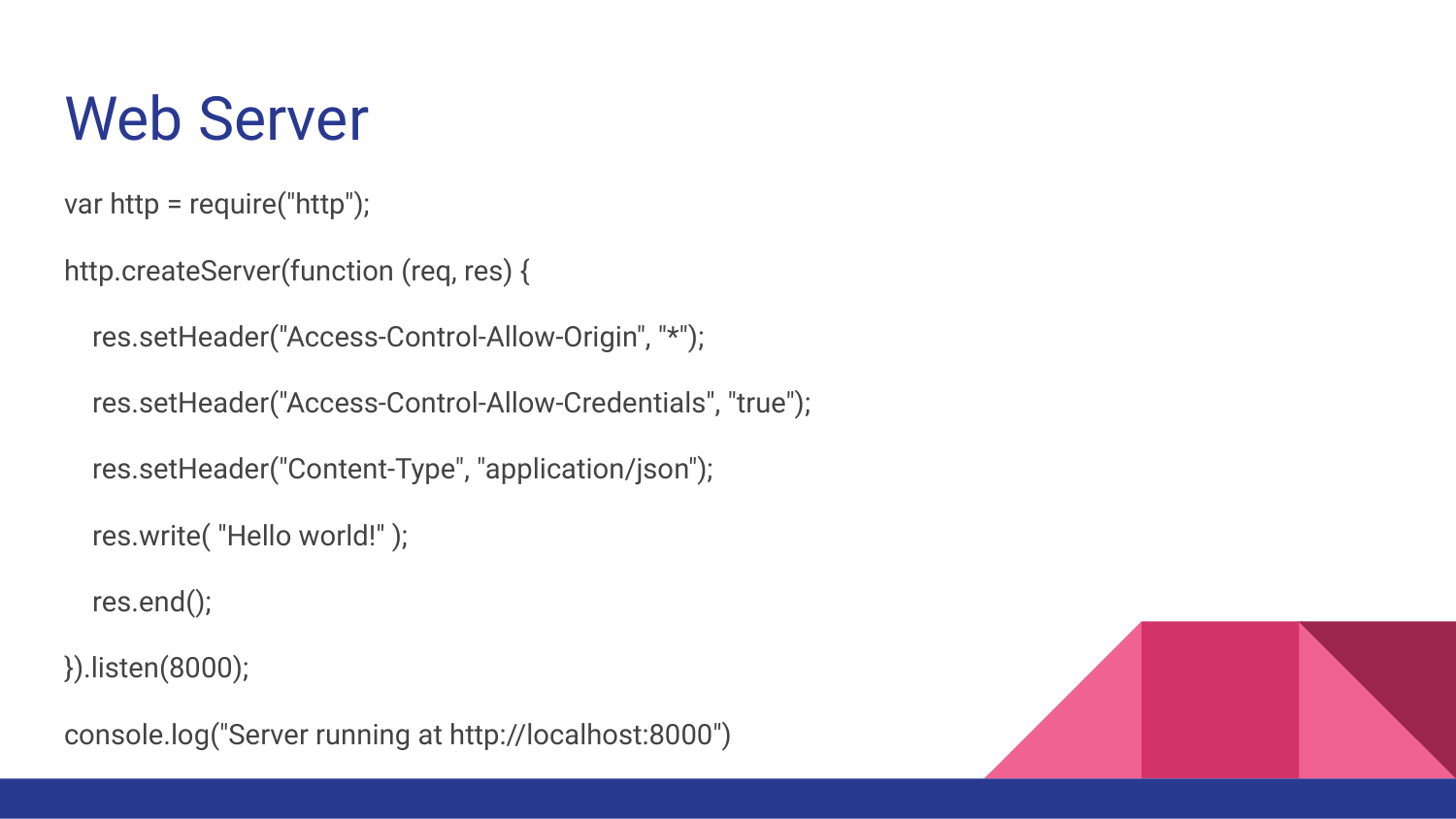

# Web Server
var http = require("http");
http.createServer(function (req, res) {
    res.setHeader("Access-Control-Allow-Origin", "*");
    res.setHeader("Access-Control-Allow-Credentials", "true");
    res.setHeader("Content-Type", "application/json");
    res.write( "Hello world!" );
    res.end();
}).listen(8000);
console.log("Server running at http://localhost:8000")